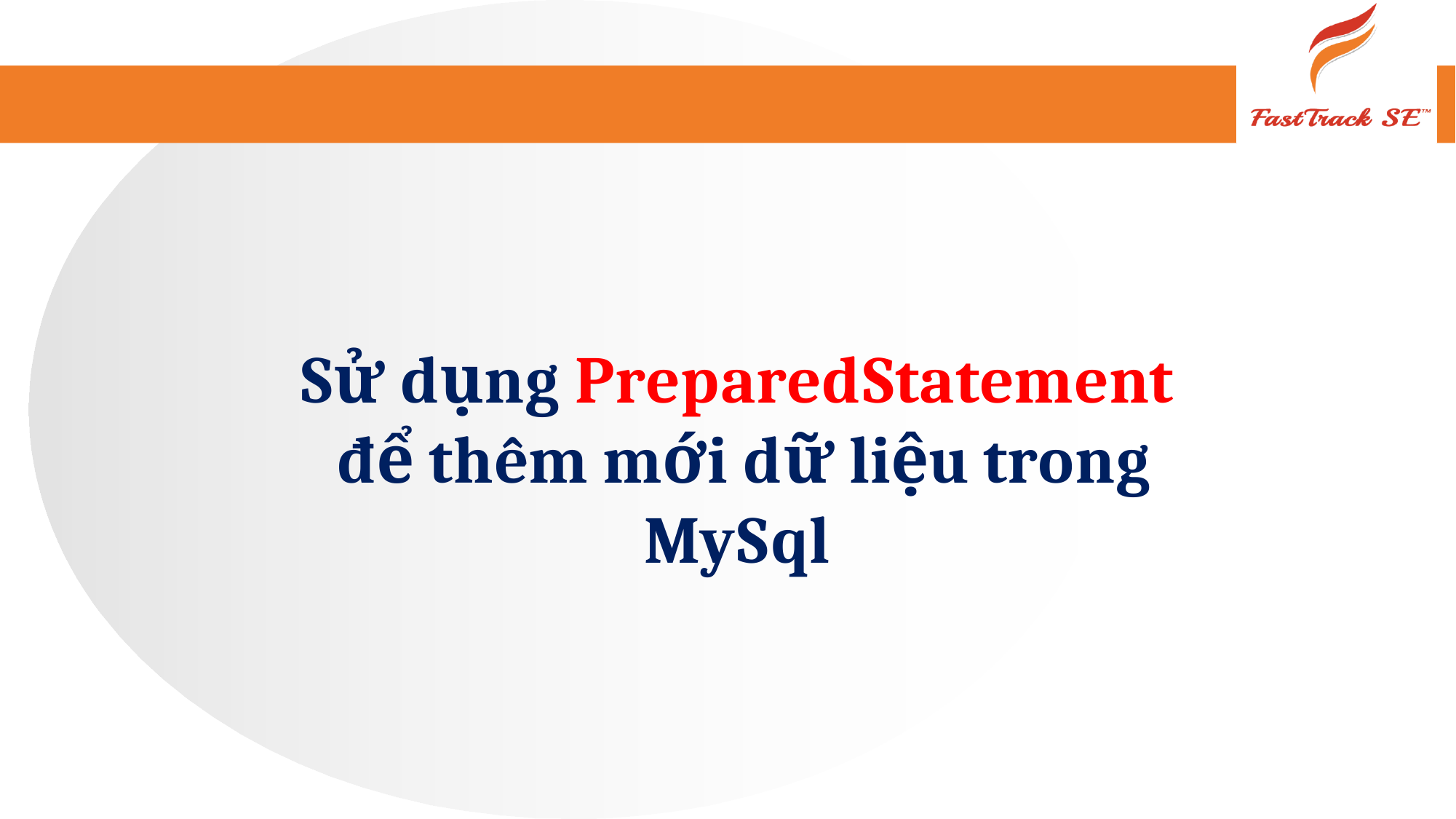

Sử dụng PreparedStatement  để thêm mới dữ liệu trong MySql